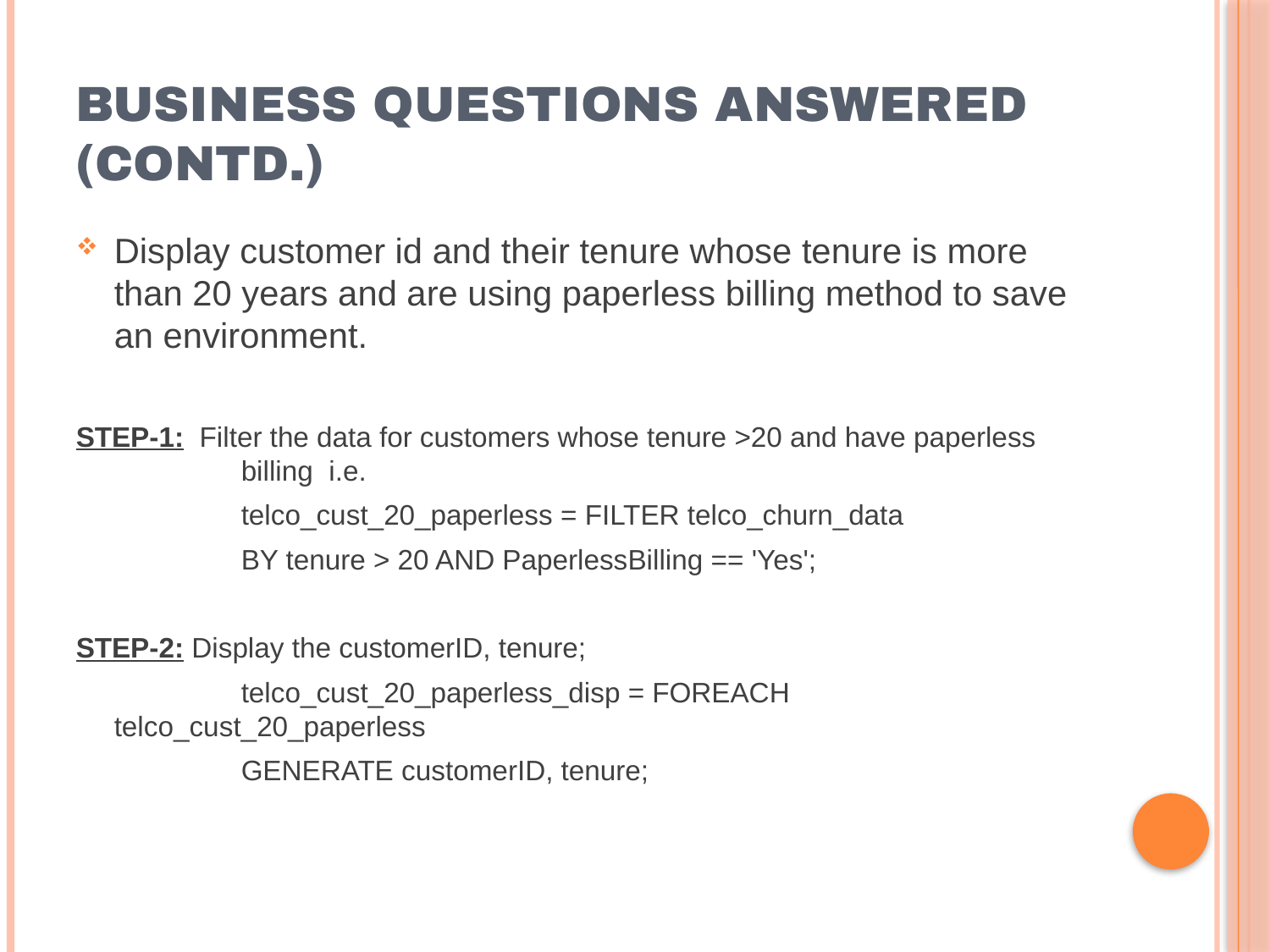

# Business Questions Answered (contd.)
Display customer id and their tenure whose tenure is more than 20 years and are using paperless billing method to save an environment.

STEP-1:  Filter the data for customers whose tenure >20 and have paperless         	billing  i.e.
		telco_cust_20_paperless = FILTER telco_churn_data
		BY tenure > 20 AND PaperlessBilling == 'Yes';

STEP-2: Display the customerID, tenure;
		telco_cust_20_paperless_disp = FOREACH telco_cust_20_paperless
		GENERATE customerID, tenure;